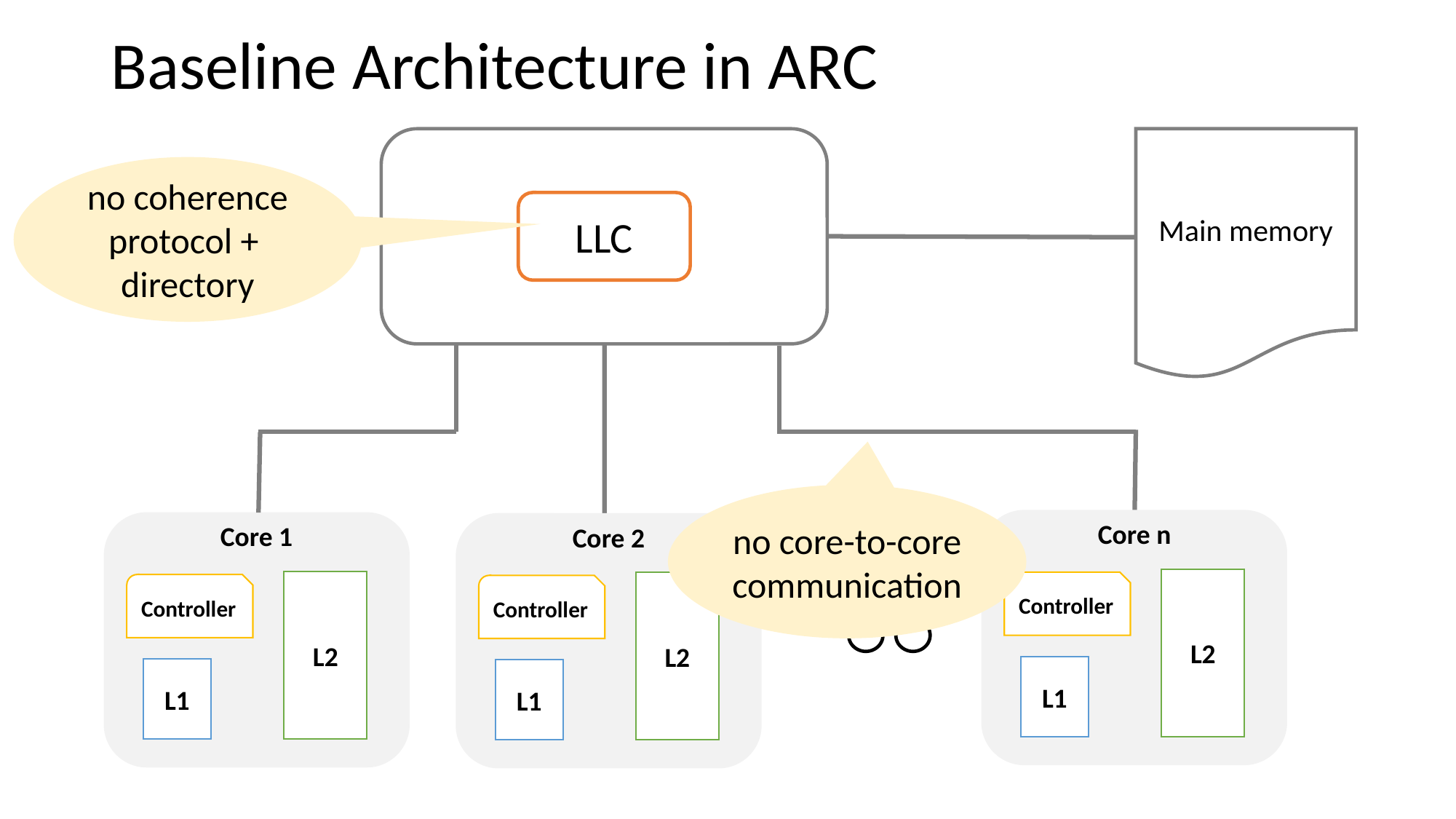

# Baseline Architecture in ARC

LLC
Main memory
no coherence protocol +  directory

Core 1
L2
Controller
L1

Core 2
L2
Controller
L1
no core-to-core communication

Core n
L2
Controller
L1